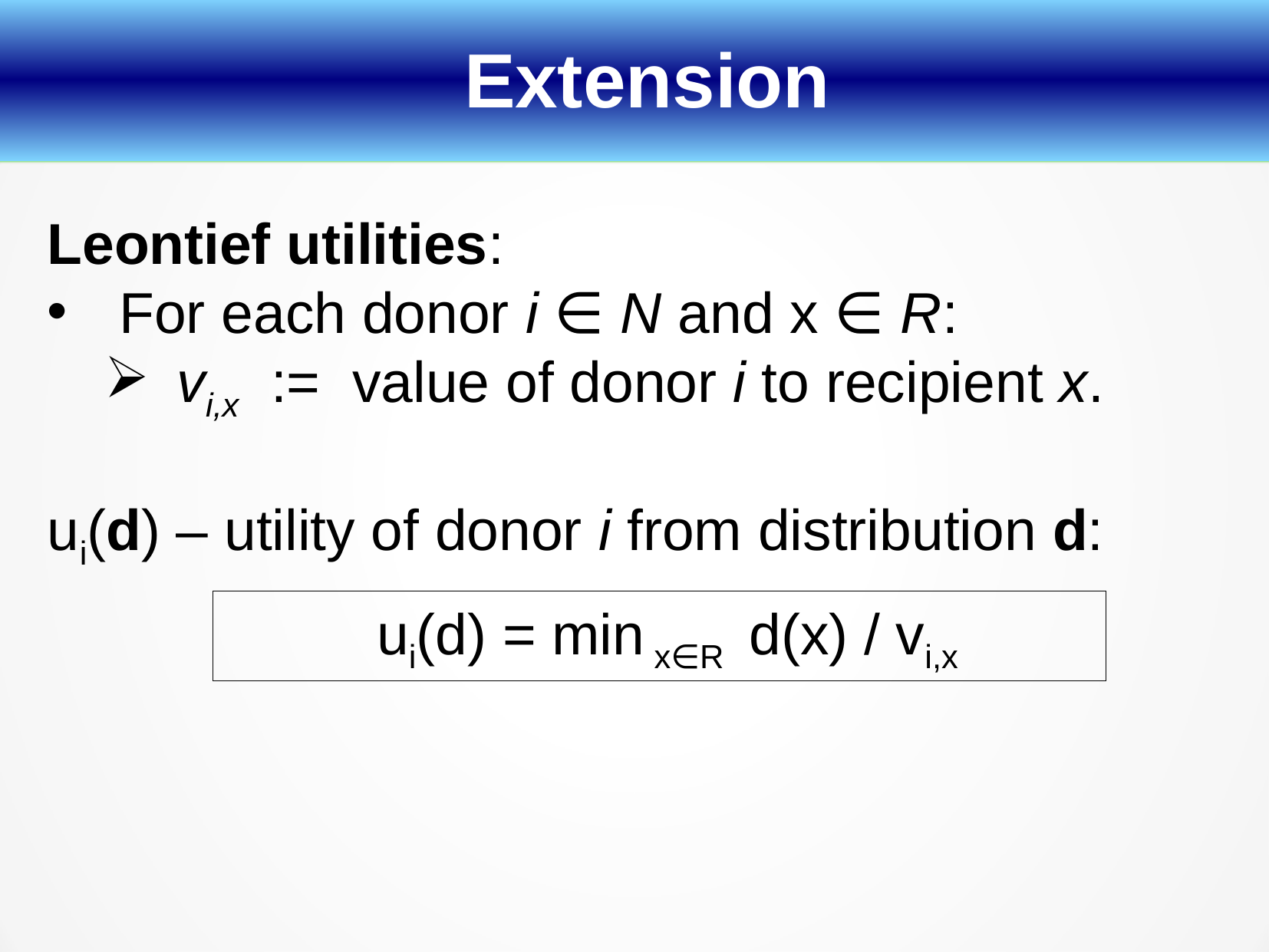

Extension
Leontief utilities:
For each donor i ∈ N and x ∈ R:
vi,x  :=  value of donor i to recipient x.

ui(d) – utility of donor i from distribution d:
 ui(d) = min x∈R  d(x) / vi,x